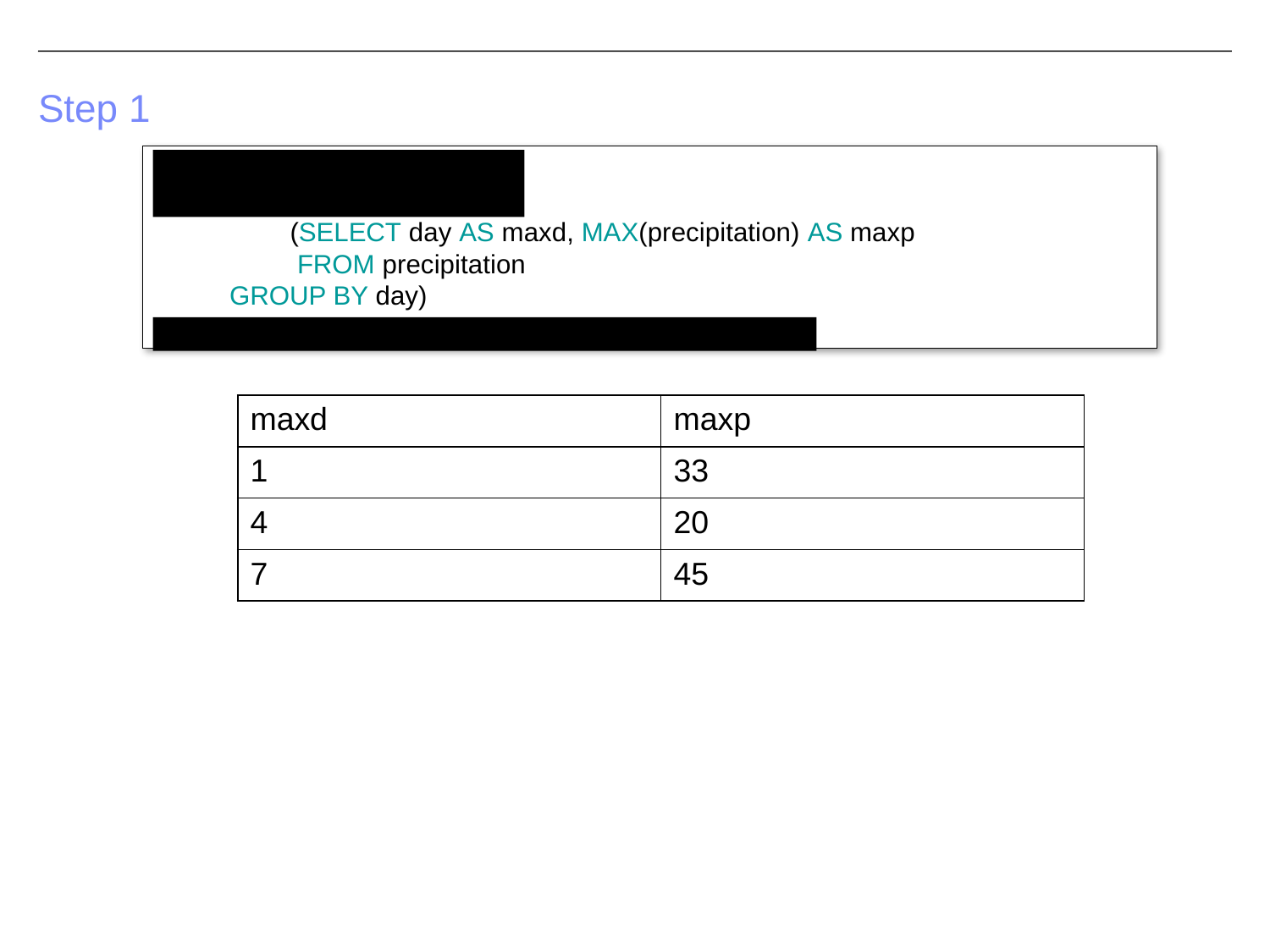

# Step 1
SELECT station_id, day
FROM   precipitation,
	 (SELECT day AS maxd, MAX(precipitation) AS maxp
	  FROM precipitation
          GROUP BY day)
WHERE day = maxd AND precipitation = maxp

| maxd | maxp |
| --- | --- |
| 1 | 33 |
| 4 | 20 |
| 7 | 45 |
48